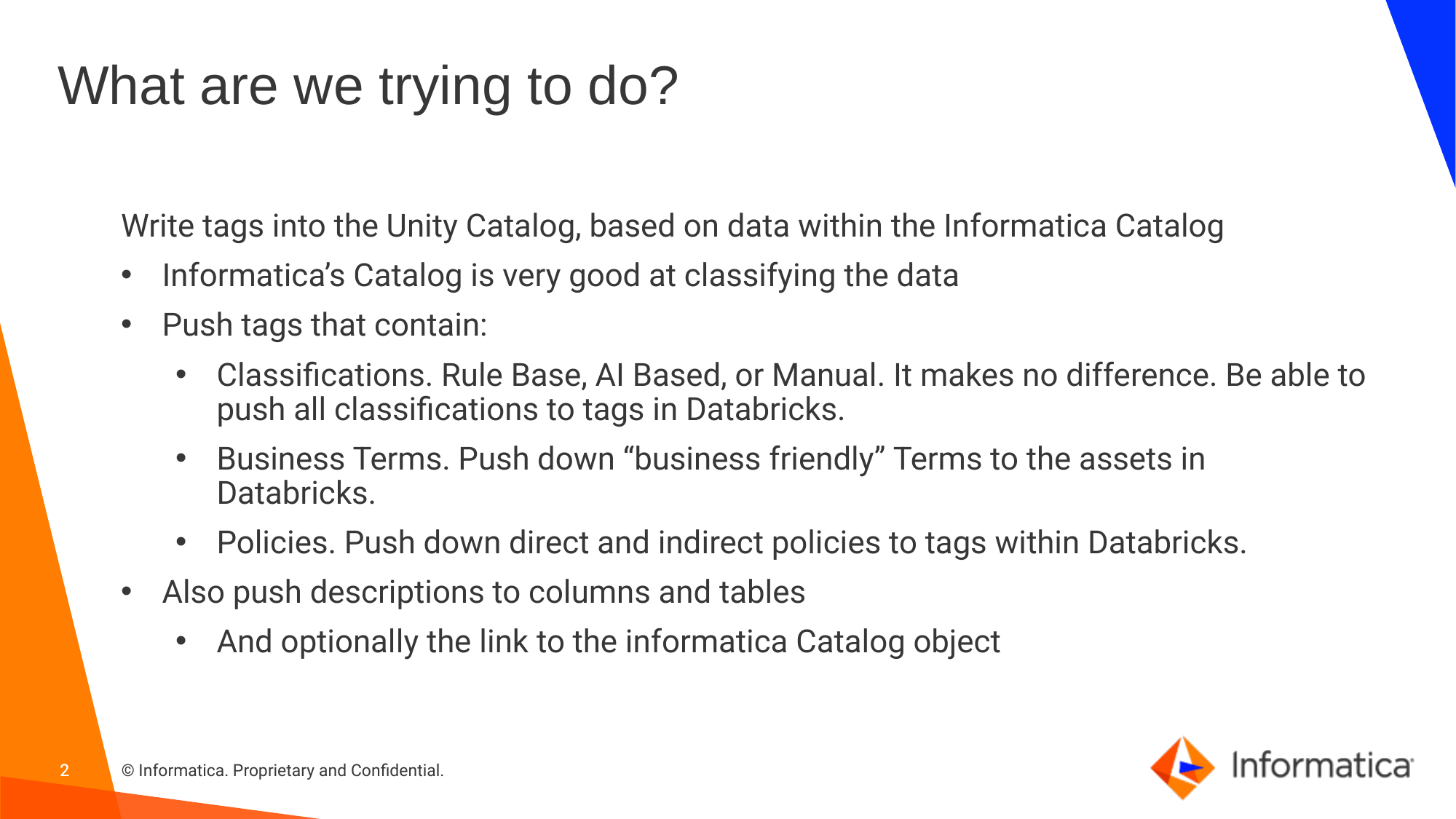

# What are we trying to do?

Write tags into the Unity Catalog, based on data within the Informatica Catalog
Informatica’s Catalog is very good at classifying the data
Push tags that contain:
Classifications. Rule Base, AI Based, or Manual. It makes no difference. Be able to push all classifications to tags in Databricks.
Business Terms. Push down “business friendly” Terms to the assets in Databricks.
Policies. Push down direct and indirect policies to tags within Databricks.
Also push descriptions to columns and tables
And optionally the link to the informatica Catalog object